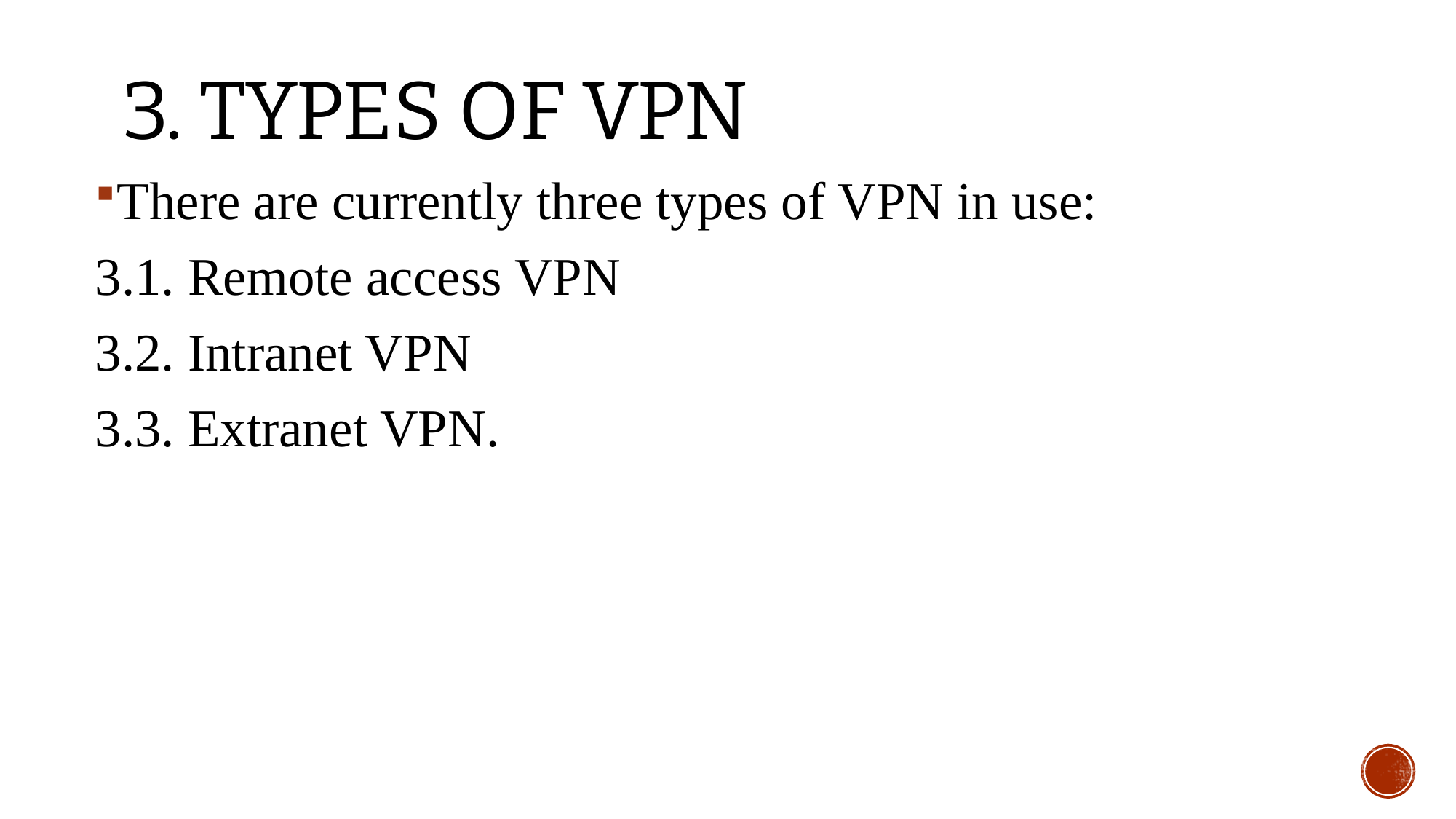

# 3. Types of Vpn
There are currently three types of VPN in use:
3.1. Remote access VPN
3.2. Intranet VPN
3.3. Extranet VPN.